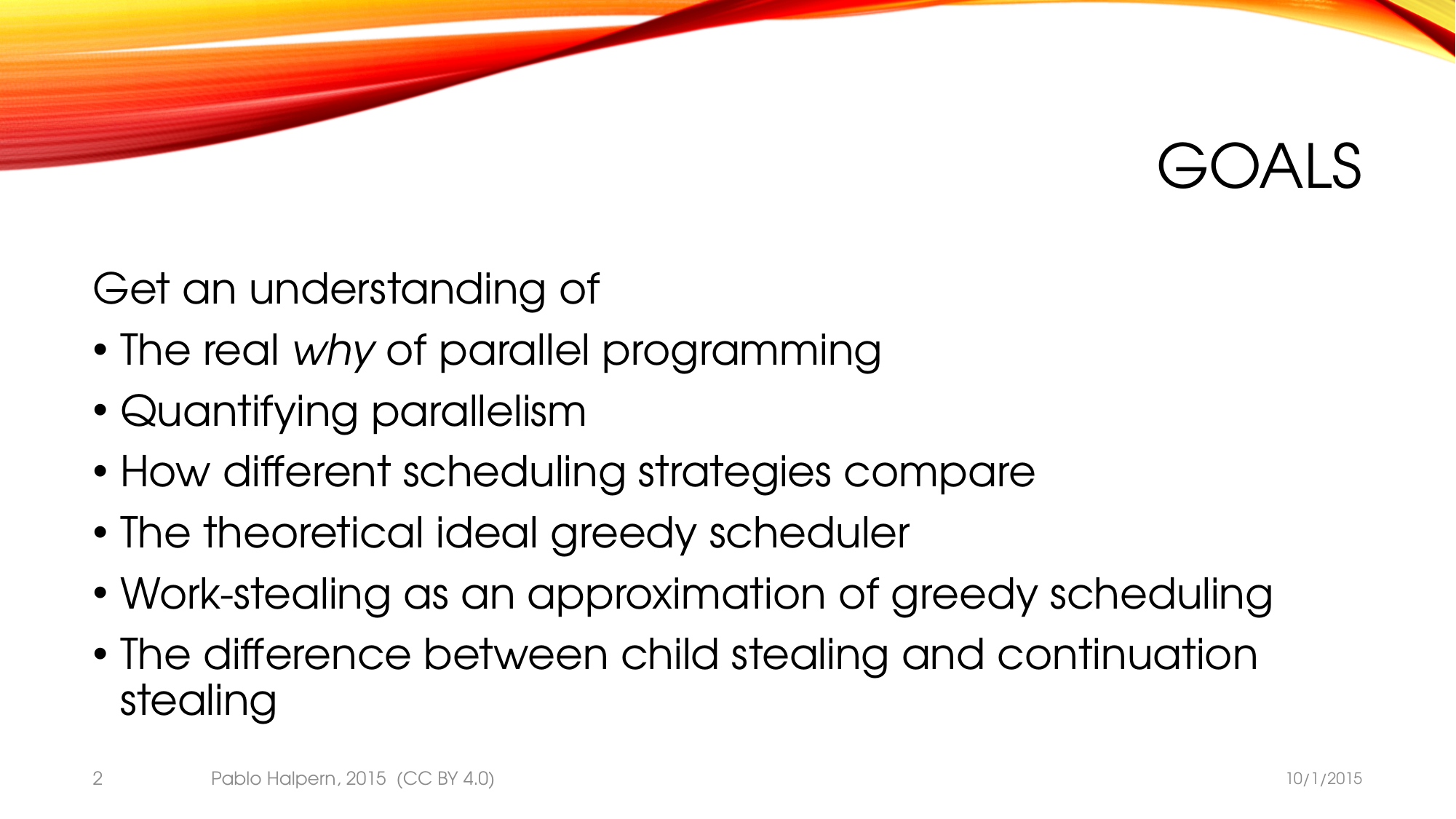

# Goals
Get an understanding of
The real why of parallel programming
Quantifying parallelism
How different scheduling strategies compare
The theoretical ideal greedy scheduler
Work-stealing as an approximation of greedy scheduling
The difference between child stealing and continuation stealing

2
Pablo Halpern, 2015  (CC BY 4.0)
10/1/2015